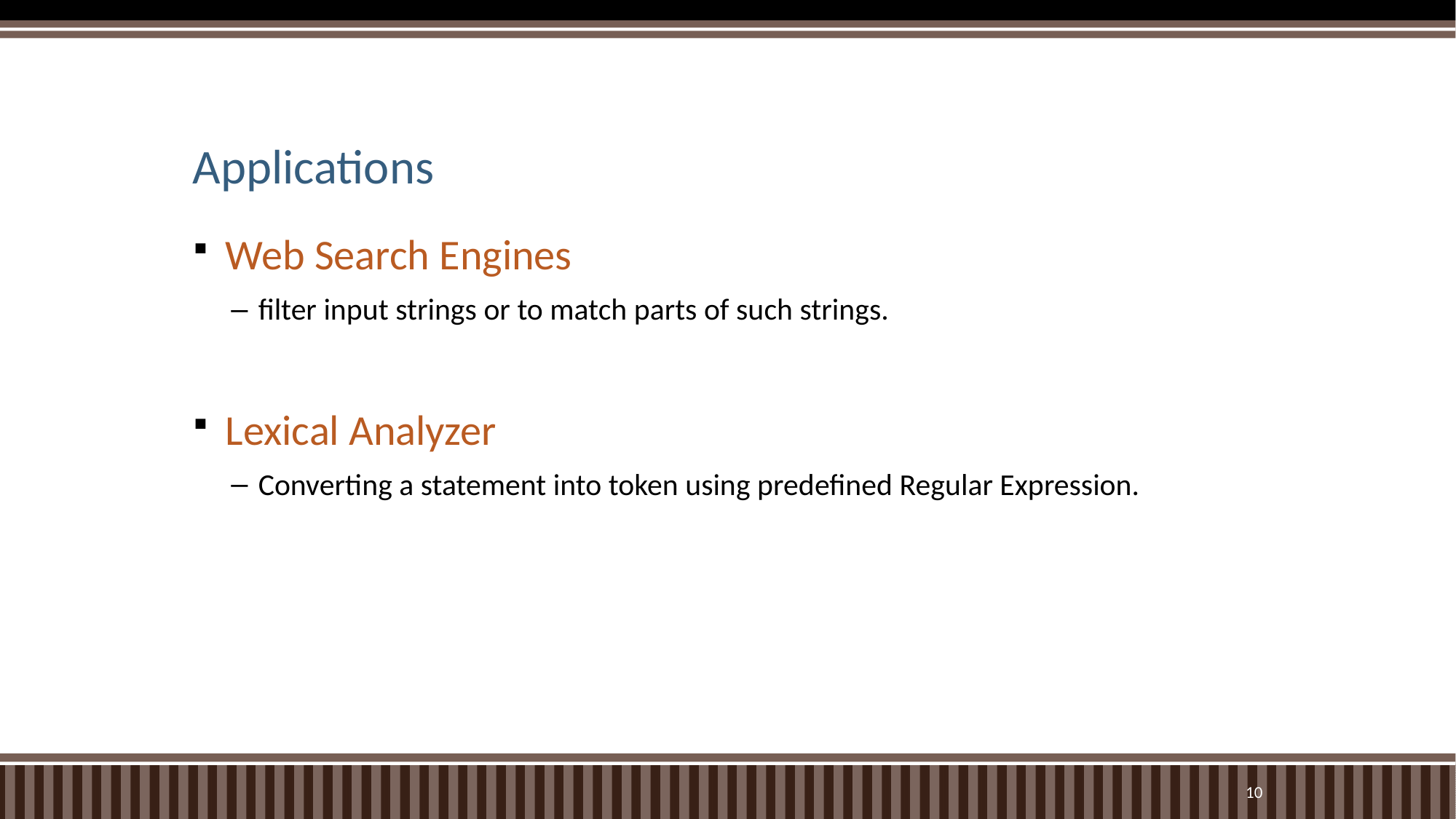

# Applications
Web Search Engines
filter input strings or to match parts of such strings.

Lexical Analyzer
Converting a statement into token using predefined Regular Expression.

10